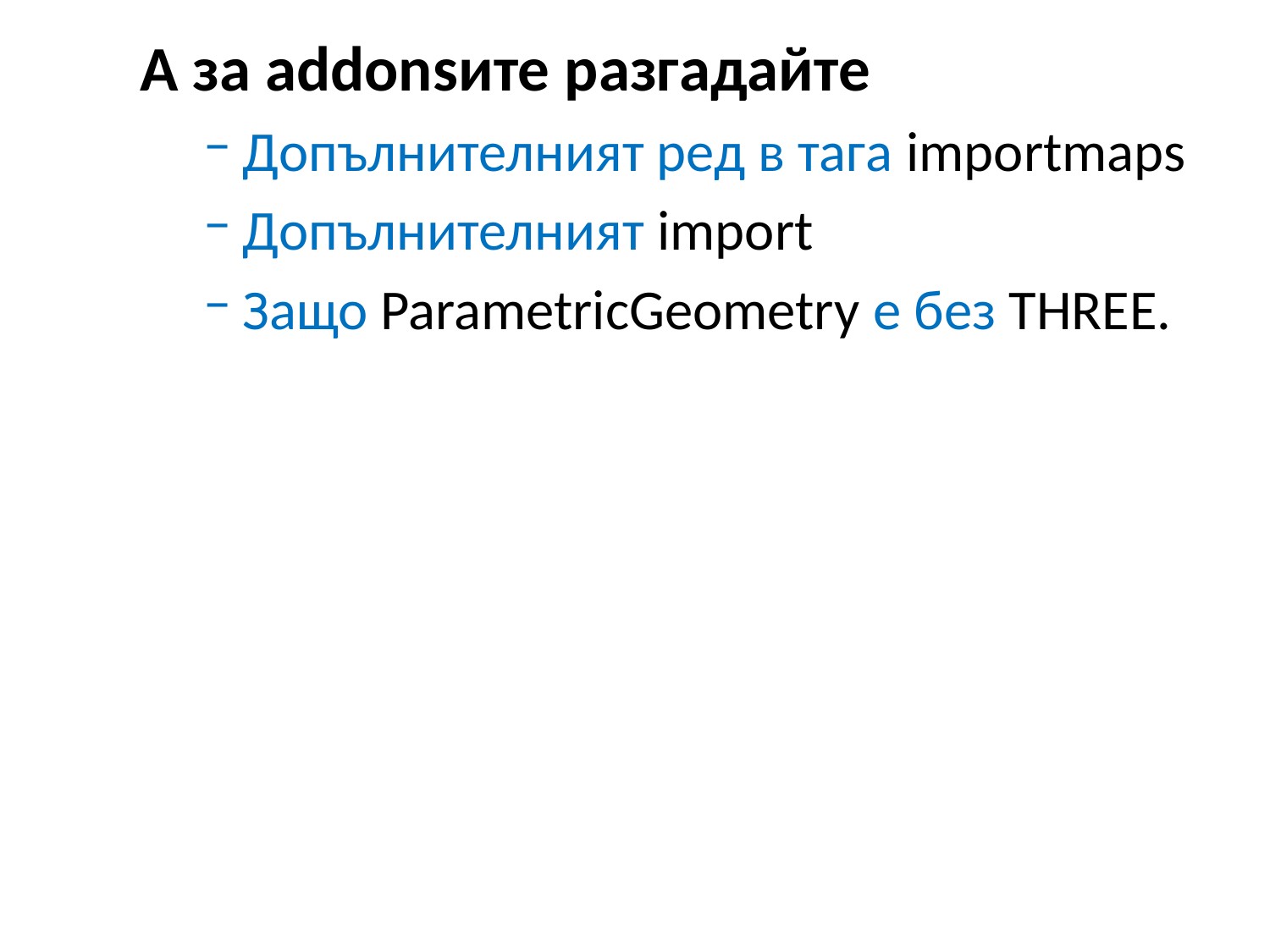

А за addonsите разгадайте
Допълнителният ред в тага importmaps
Допълнителният import
Защо ParametricGeometry е без THREE.